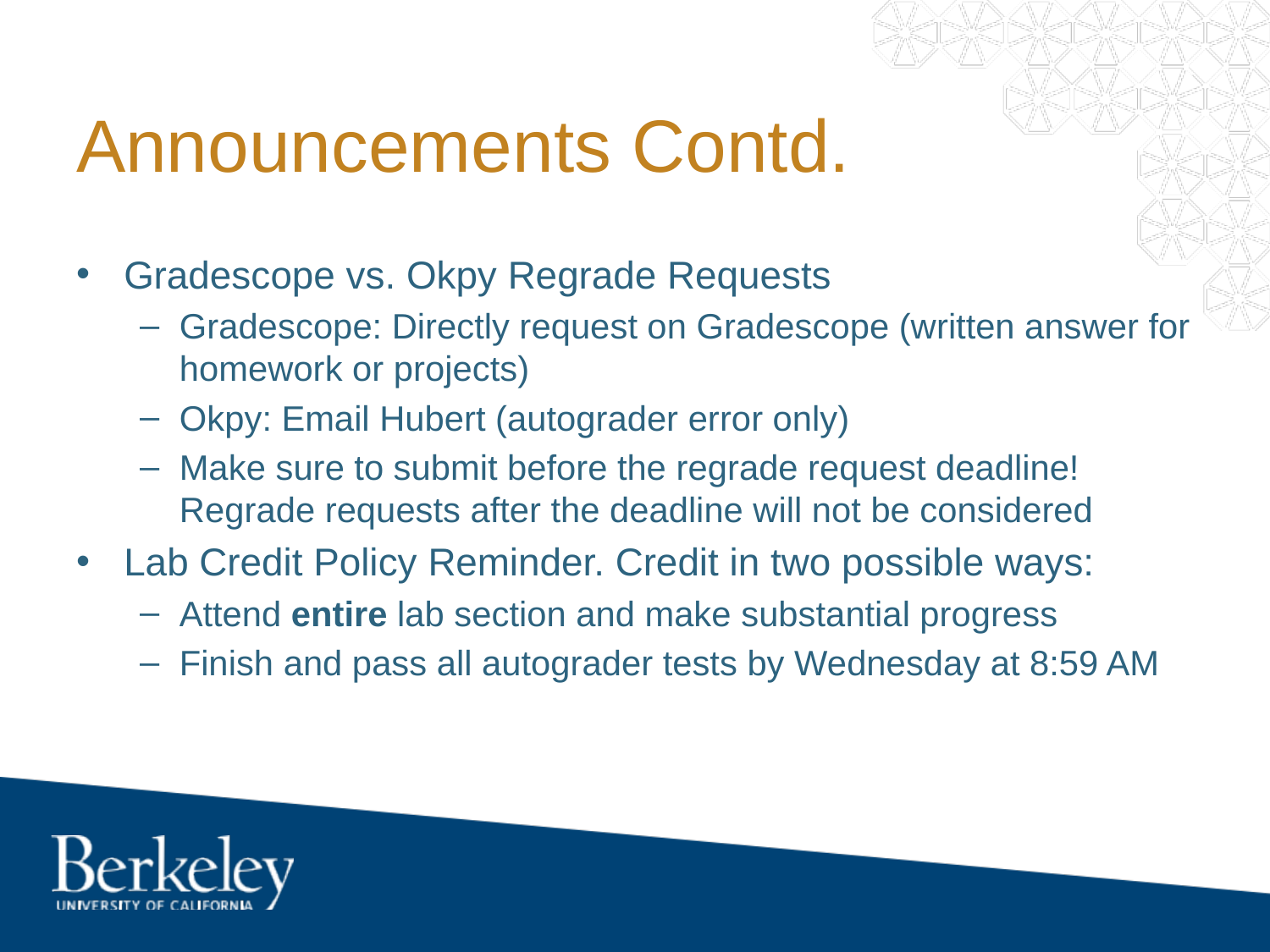

# Announcements Contd.
Gradescope vs. Okpy Regrade Requests
Gradescope: Directly request on Gradescope (written answer for homework or projects)
Okpy: Email Hubert (autograder error only)
Make sure to submit before the regrade request deadline! Regrade requests after the deadline will not be considered
Lab Credit Policy Reminder. Credit in two possible ways:
Attend entire lab section and make substantial progress
Finish and pass all autograder tests by Wednesday at 8:59 AM